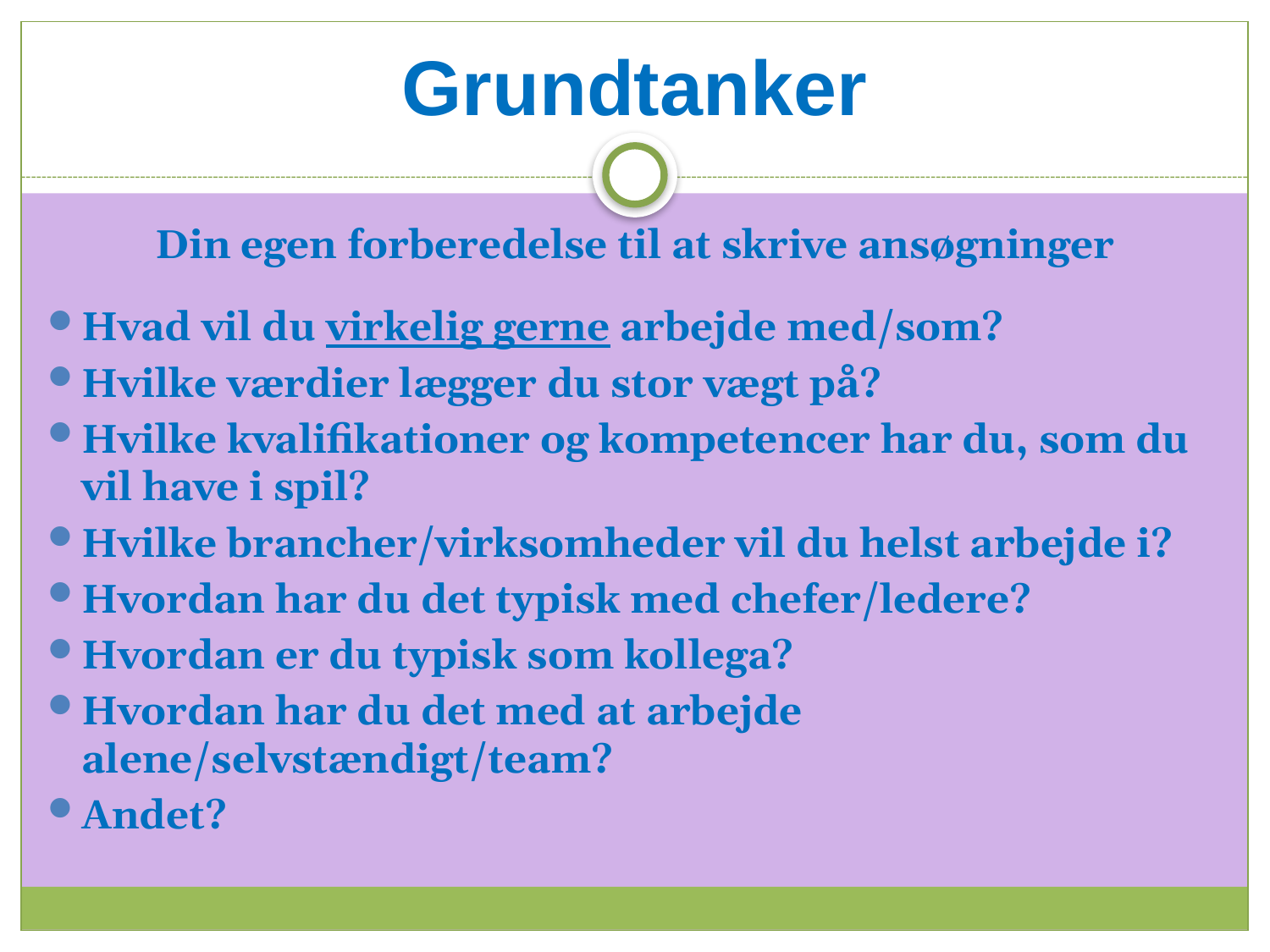

# Grundtanker
Din egen forberedelse til at skrive ansøgninger

Hvad vil du virkelig gerne arbejde med/som?
Hvilke værdier lægger du stor vægt på?
Hvilke kvalifikationer og kompetencer har du, som du vil have i spil?
Hvilke brancher/virksomheder vil du helst arbejde i?
Hvordan har du det typisk med chefer/ledere?
Hvordan er du typisk som kollega?
Hvordan har du det med at arbejde alene/selvstændigt/team?
Andet?